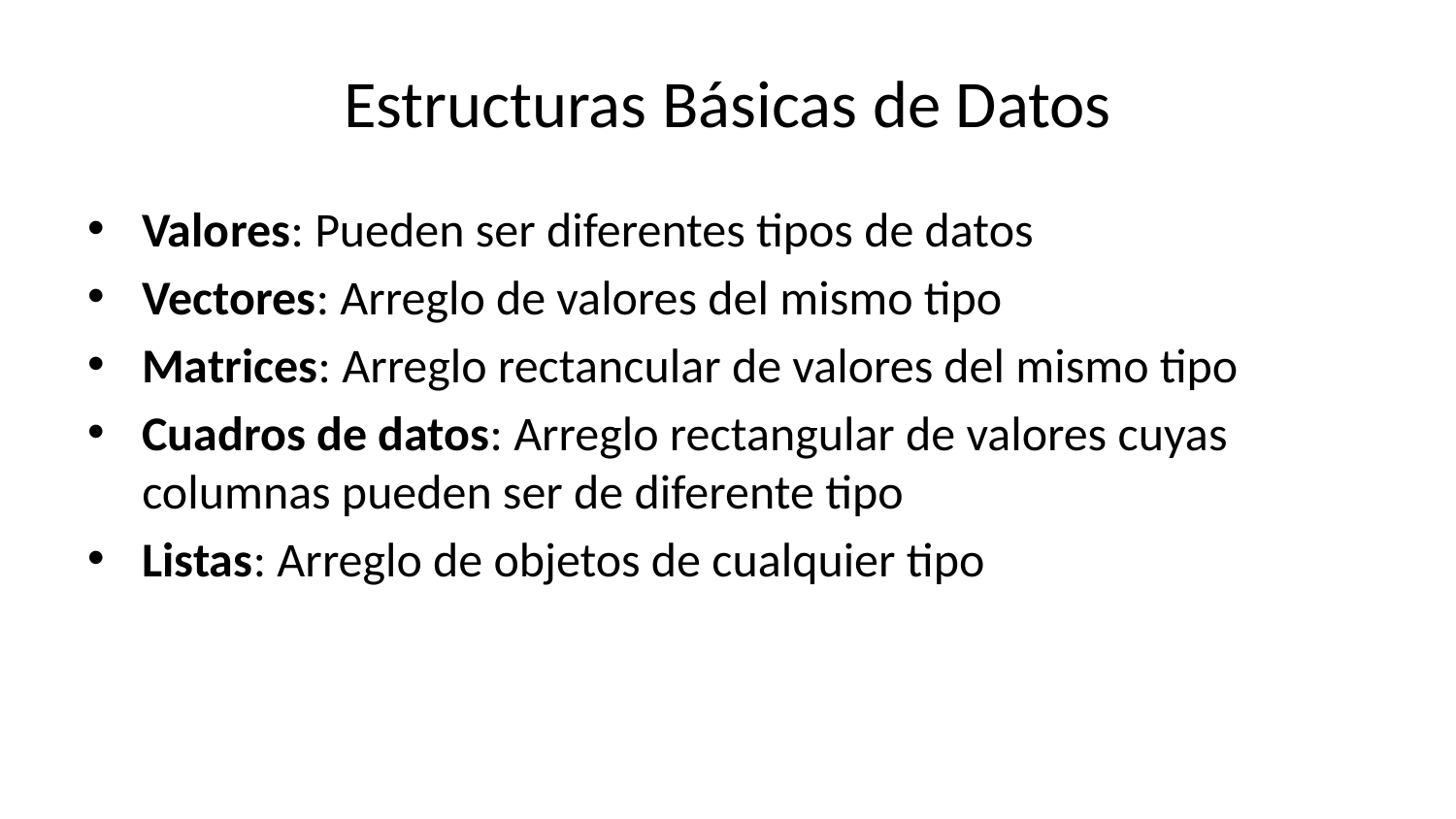

# Estructuras Básicas de Datos
Valores: Pueden ser diferentes tipos de datos
Vectores: Arreglo de valores del mismo tipo
Matrices: Arreglo rectancular de valores del mismo tipo
Cuadros de datos: Arreglo rectangular de valores cuyas columnas pueden ser de diferente tipo
Listas: Arreglo de objetos de cualquier tipo